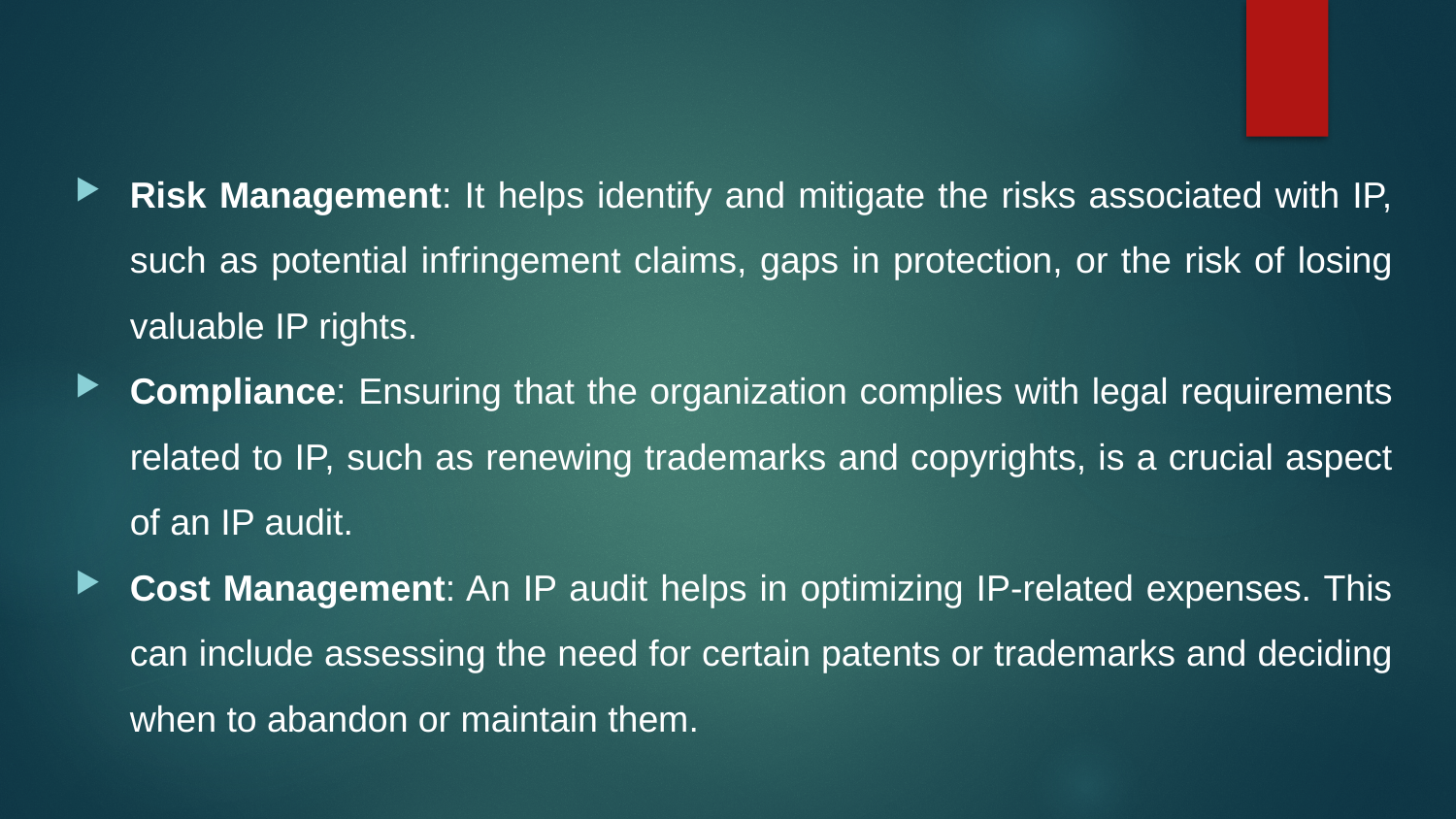

Risk Management: It helps identify and mitigate the risks associated with IP, such as potential infringement claims, gaps in protection, or the risk of losing valuable IP rights.
Compliance: Ensuring that the organization complies with legal requirements related to IP, such as renewing trademarks and copyrights, is a crucial aspect of an IP audit.
Cost Management: An IP audit helps in optimizing IP-related expenses. This can include assessing the need for certain patents or trademarks and deciding when to abandon or maintain them.